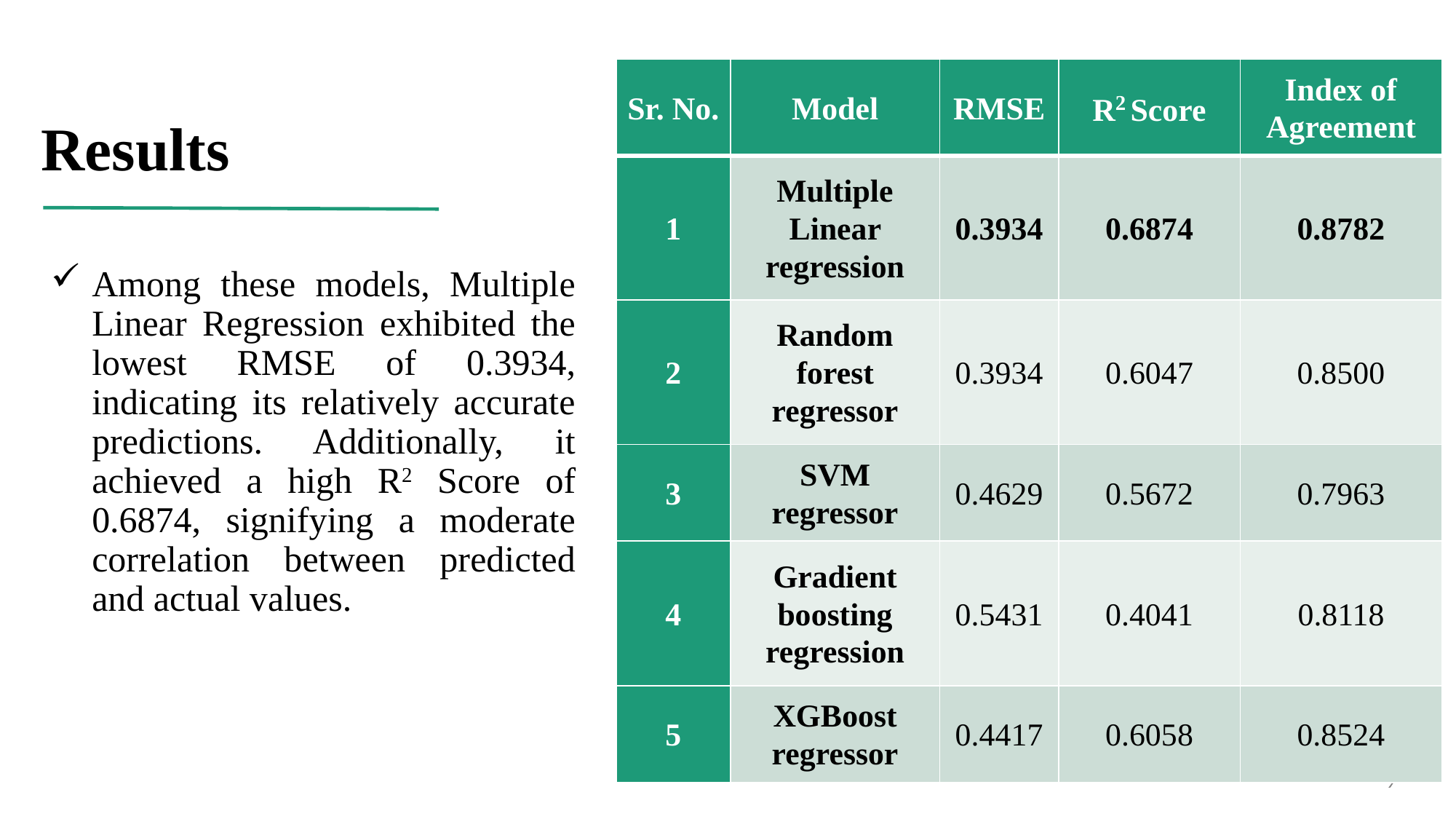

# Results
| Sr. No. | Model | RMSE | R2 Score | Index of Agreement |
| --- | --- | --- | --- | --- |
| 1 | Multiple Linear regression | 0.3934 | 0.6874 | 0.8782 |
| 2 | Random forest regressor | 0.3934 | 0.6047 | 0.8500 |
| 3 | SVM regressor | 0.4629 | 0.5672 | 0.7963 |
| 4 | Gradient boosting regression | 0.5431 | 0.4041 | 0.8118 |
| 5 | XGBoost regressor | 0.4417 | 0.6058 | 0.8524 |
Among these models, Multiple Linear Regression exhibited the lowest RMSE of 0.3934, indicating its relatively accurate predictions. Additionally, it achieved a high R2 Score of 0.6874, signifying a moderate correlation between predicted and actual values.
9